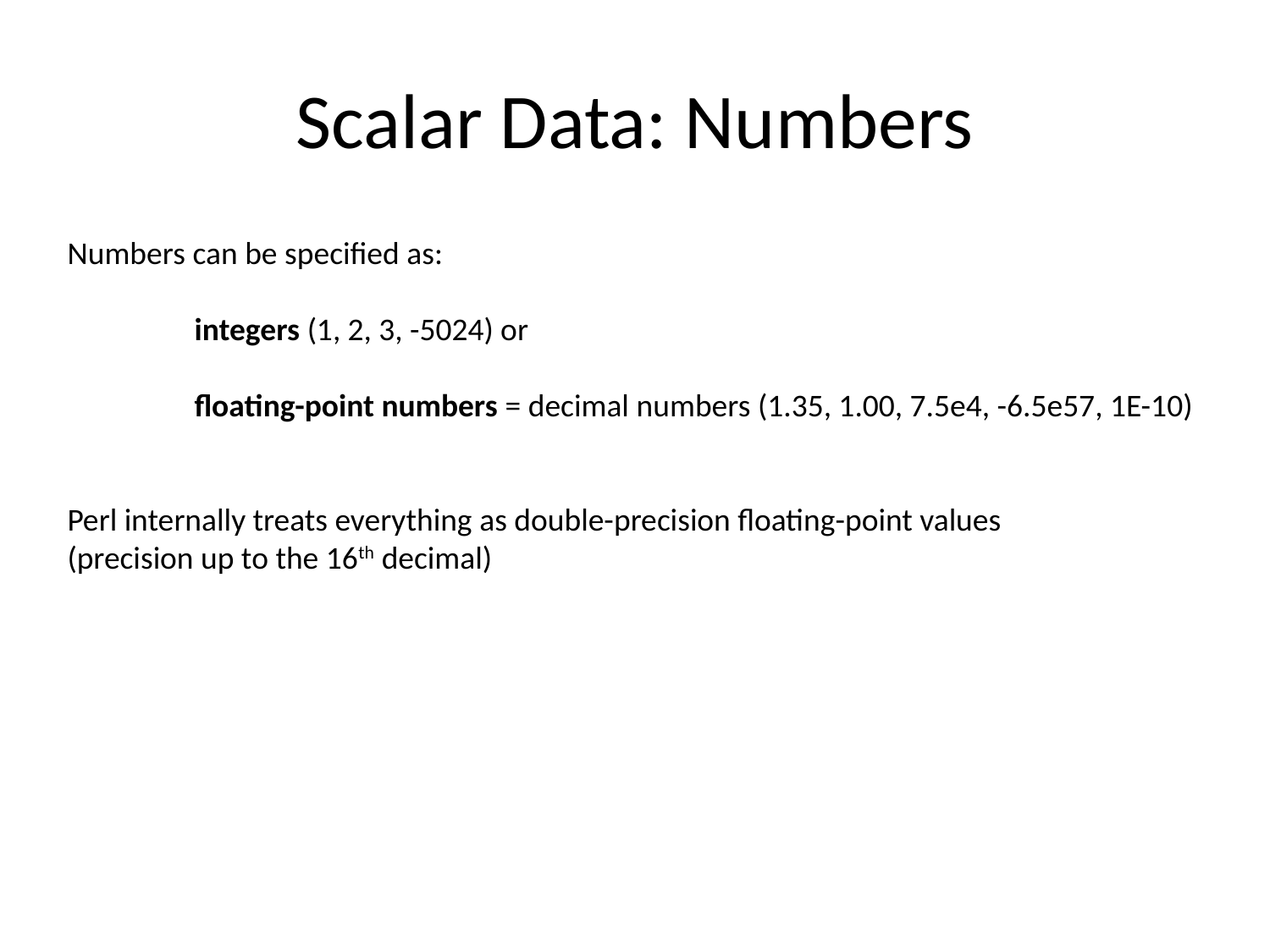

# Scalar Data: Numbers
Numbers can be specified as:

	integers (1, 2, 3, -5024) or

	floating-point numbers = decimal numbers (1.35, 1.00, 7.5e4, -6.5e57, 1E-10)

Perl internally treats everything as double-precision floating-point values
(precision up to the 16th decimal)